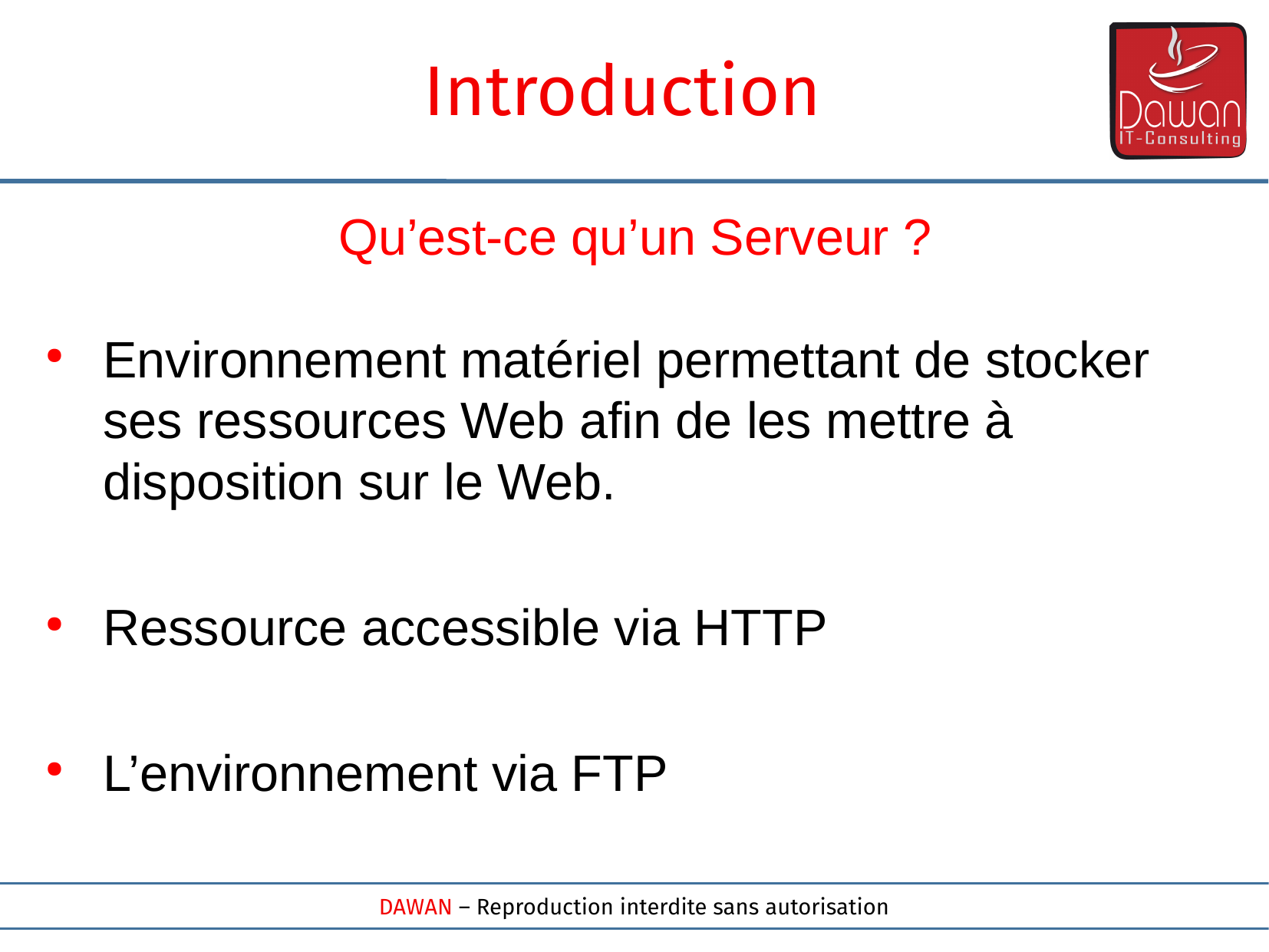

Introduction
Qu’est-ce qu’un Serveur ?

Environnement matériel permettant de stocker ses ressources Web afin de les mettre à disposition sur le Web.

Ressource accessible via HTTP

L’environnement via FTP